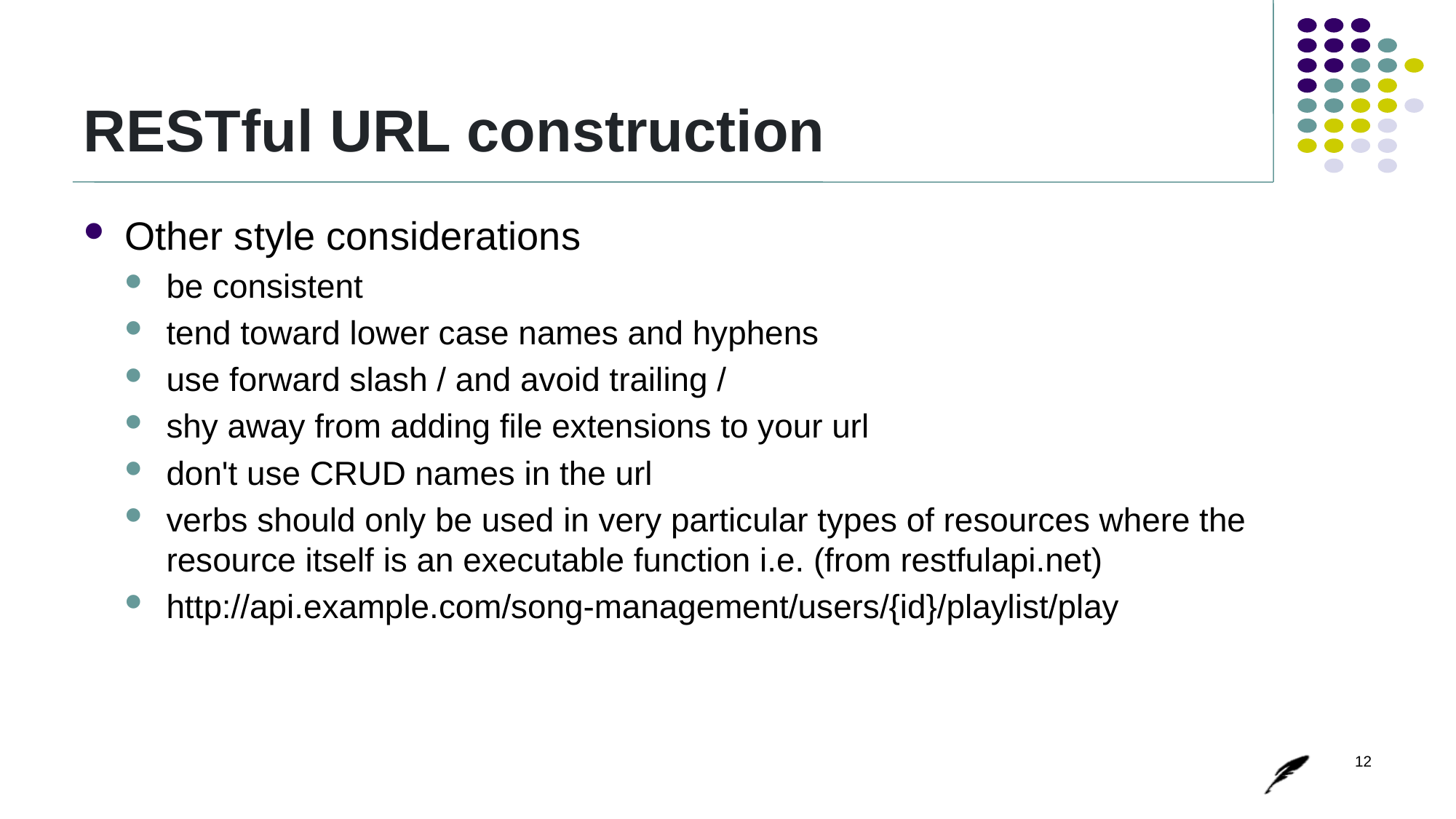

# RESTful URL construction
Other style considerations
be consistent
tend toward lower case names and hyphens
use forward slash / and avoid trailing /
shy away from adding file extensions to your url
don't use CRUD names in the url
verbs should only be used in very particular types of resources where the resource itself is an executable function i.e. (from restfulapi.net)
http://api.example.com/song-management/users/{id}/playlist/play
12